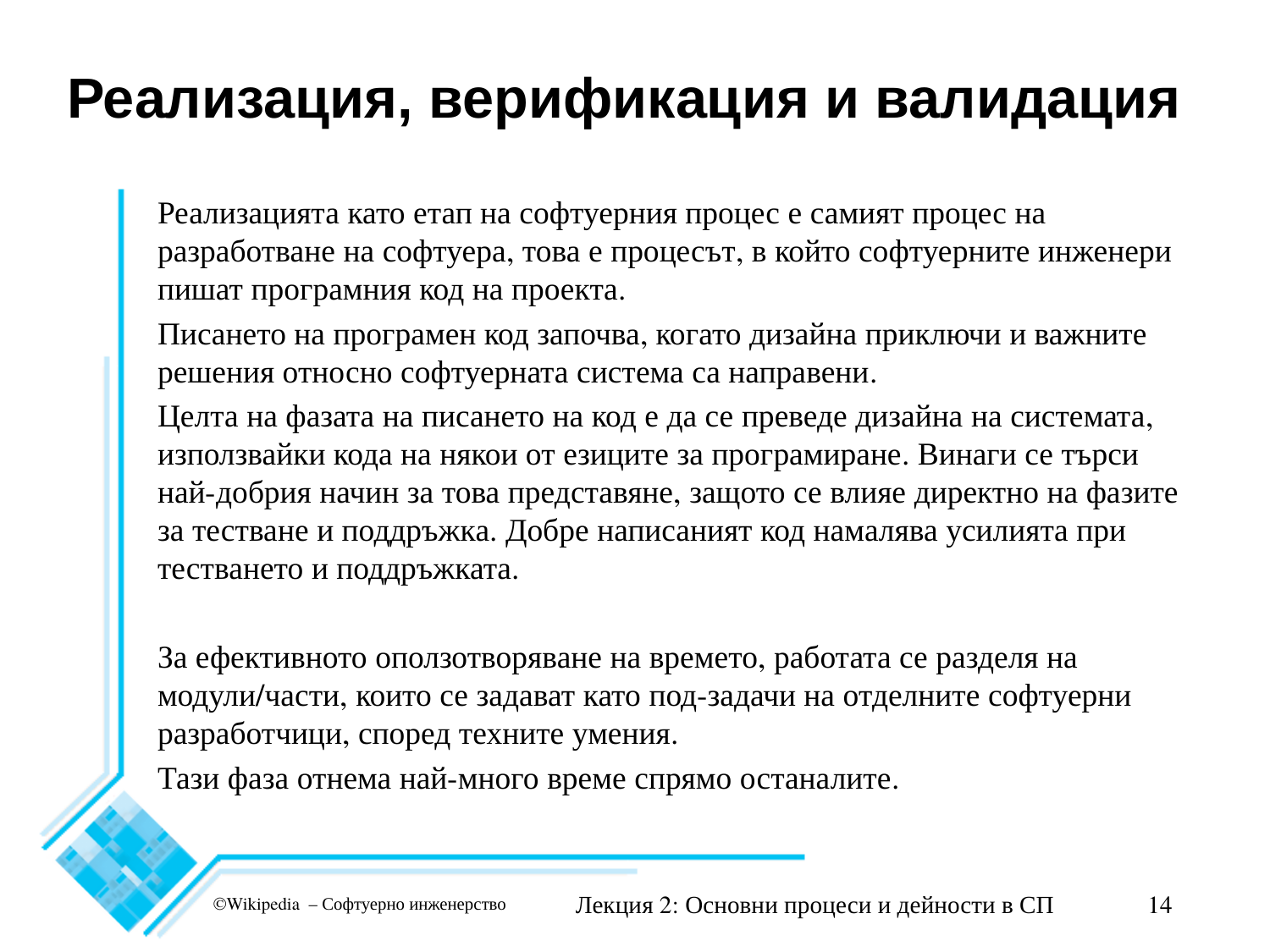

# Реализация, верификация и валидация
Реализацията като етап на софтуерния процес е самият процес на разработване на софтуера, това е процесът, в който софтуерните инженери пишат програмния код на проекта.
Писането на програмен код започва, когато дизайна приключи и важните решения относно софтуерната система са направени.
Целта на фазата на писането на код е да се преведе дизайна на системата, използвайки кода на някои от езиците за програмиране. Винаги се търси най-добрия начин за това представяне, защото се влияе директно на фазите за тестване и поддръжка. Добре написаният код намалява усилията при тестването и поддръжката.

За ефективното оползотворяване на времето, работата се разделя на модули/части, които се задават като под-задачи на отделните софтуерни разработчици, според техните умения.
Тази фаза отнема най-много време спрямо останалите.

Лекция 2: Основни процеси и дейности в СП
14
©Wikipedia  – Софтуерно инженерство